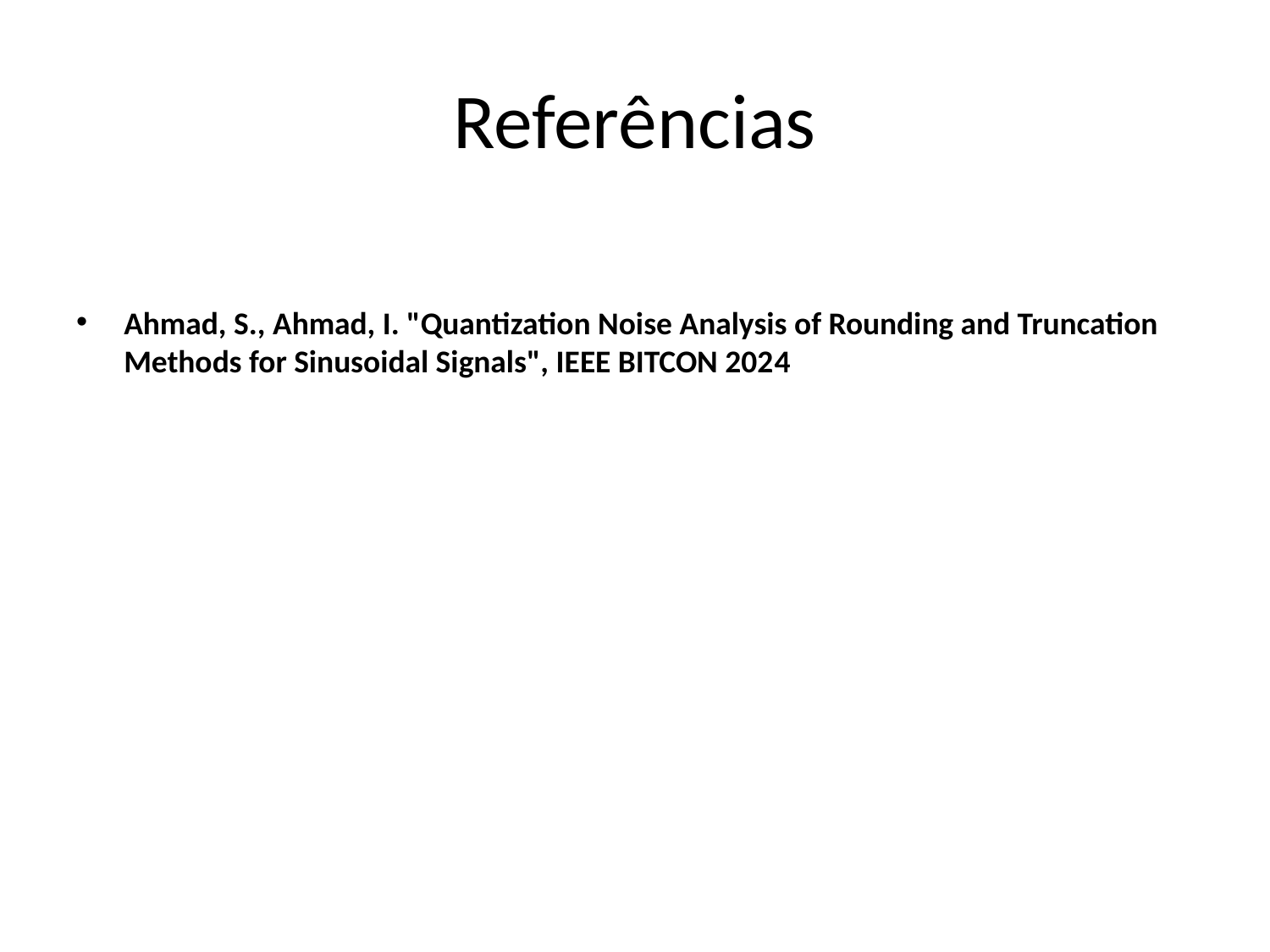

# Referências

Ahmad, S., Ahmad, I. "Quantization Noise Analysis of Rounding and Truncation Methods for Sinusoidal Signals", IEEE BITCON 2024